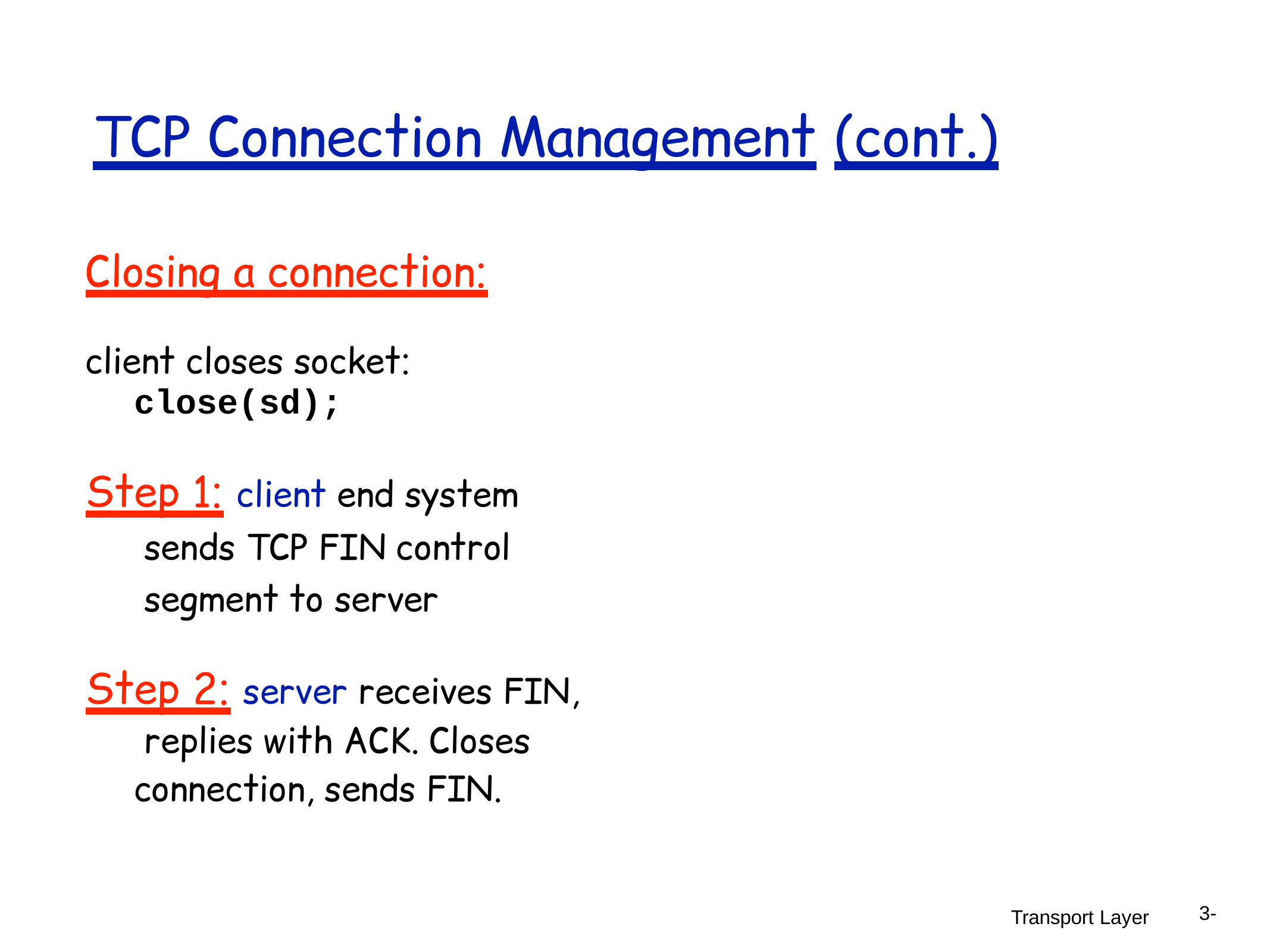

# TCP Connection Management	(cont.)
Closing a connection:
client closes socket:
close(sd);
Step 1: client end system  sends TCP FIN control  segment to server
Step 2: server receives FIN,  replies with ACK. Closes  connection, sends FIN.
3-
Transport Layer